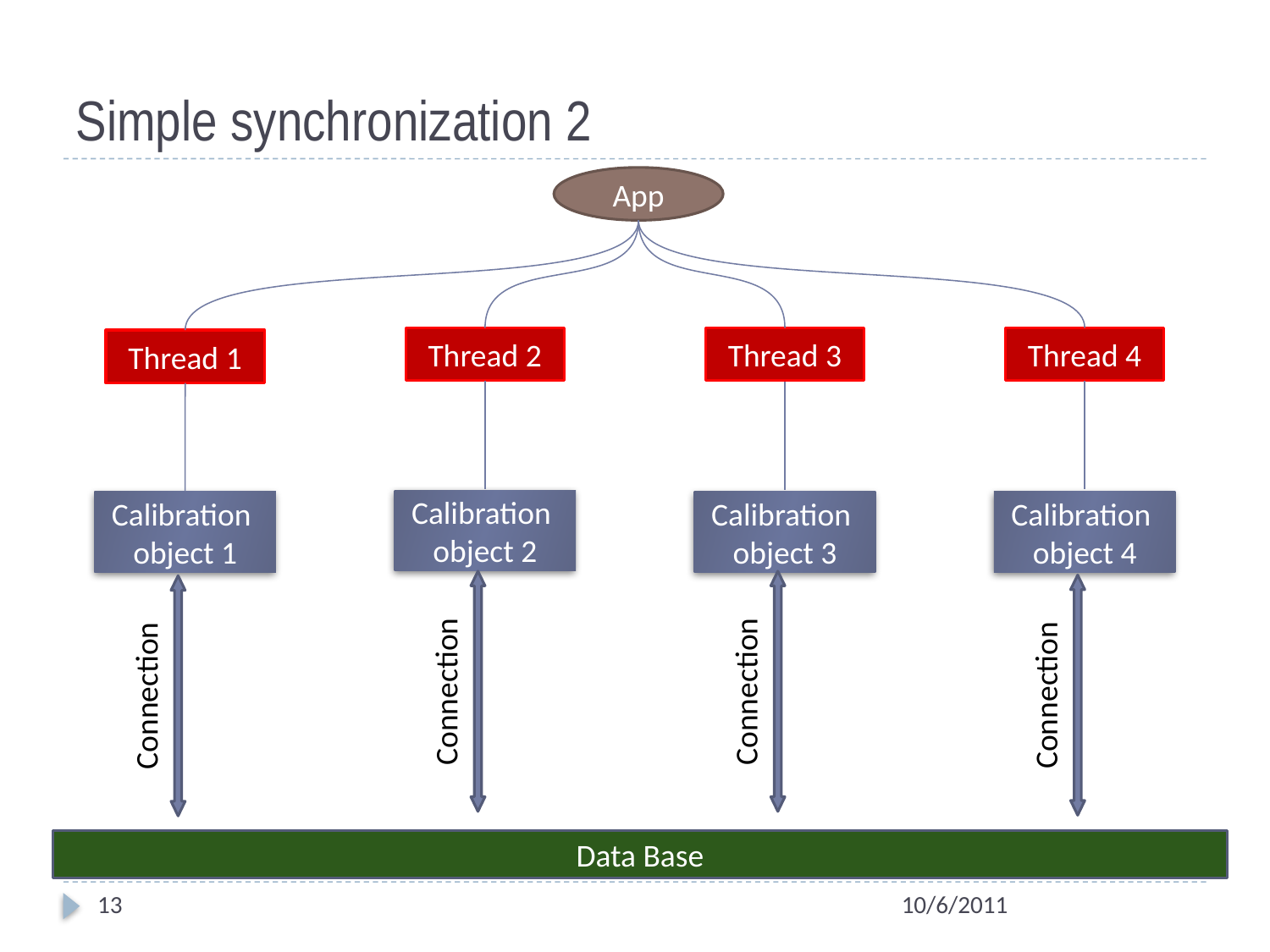

# Simple synchronization 2
App
Thread 3
Thread 4
Thread 2
Thread 1
Calibration
object 2
Calibration
object 1
Calibration
object 3
Calibration
object 4
Connection

Connection

Connection

Connection

Data Base
13
10/6/2011